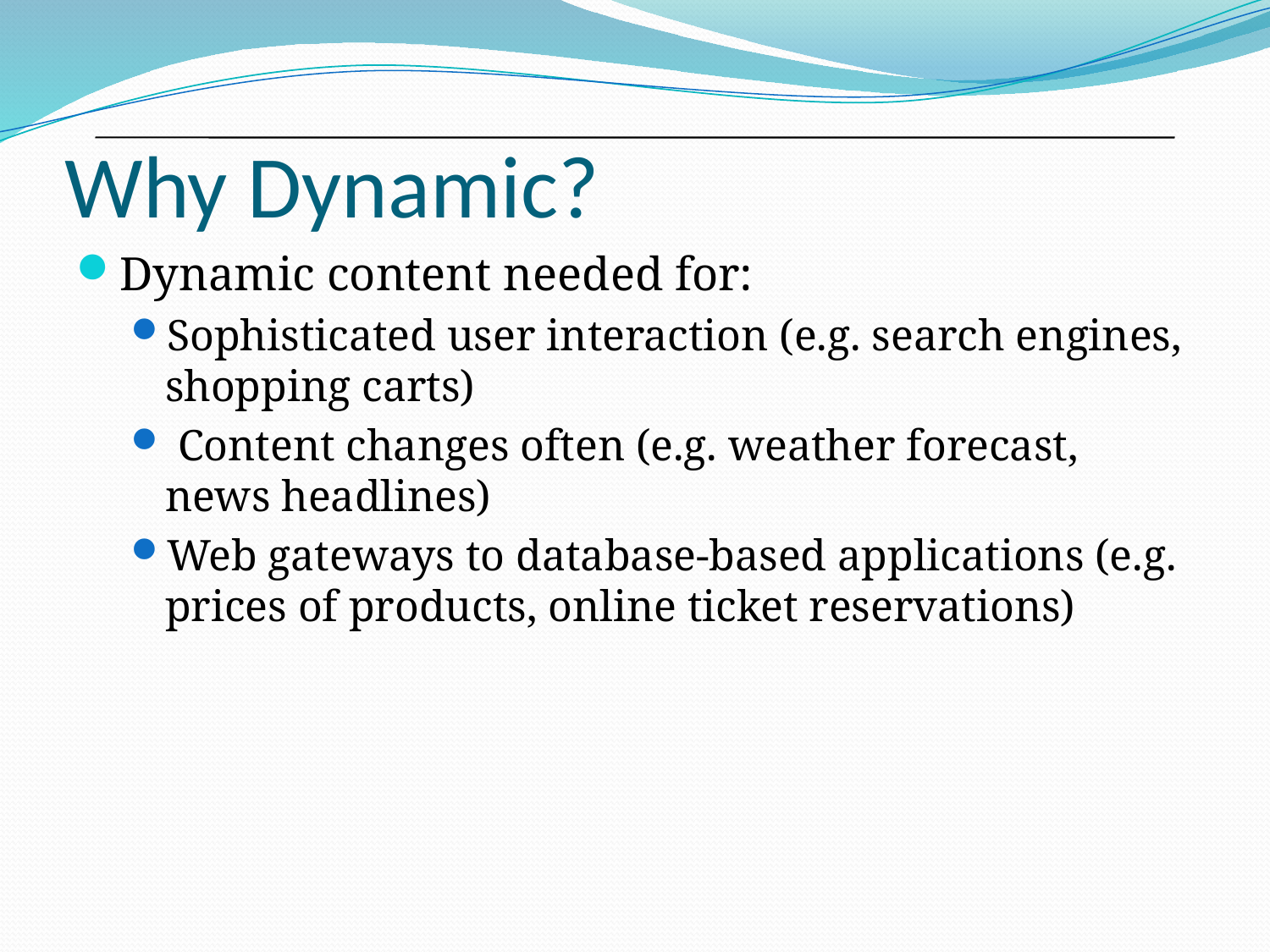

# Why Dynamic?
Dynamic content needed for:
Sophisticated user interaction (e.g. search engines, shopping carts)
 Content changes often (e.g. weather forecast, news headlines)
Web gateways to database-based applications (e.g. prices of products, online ticket reservations)